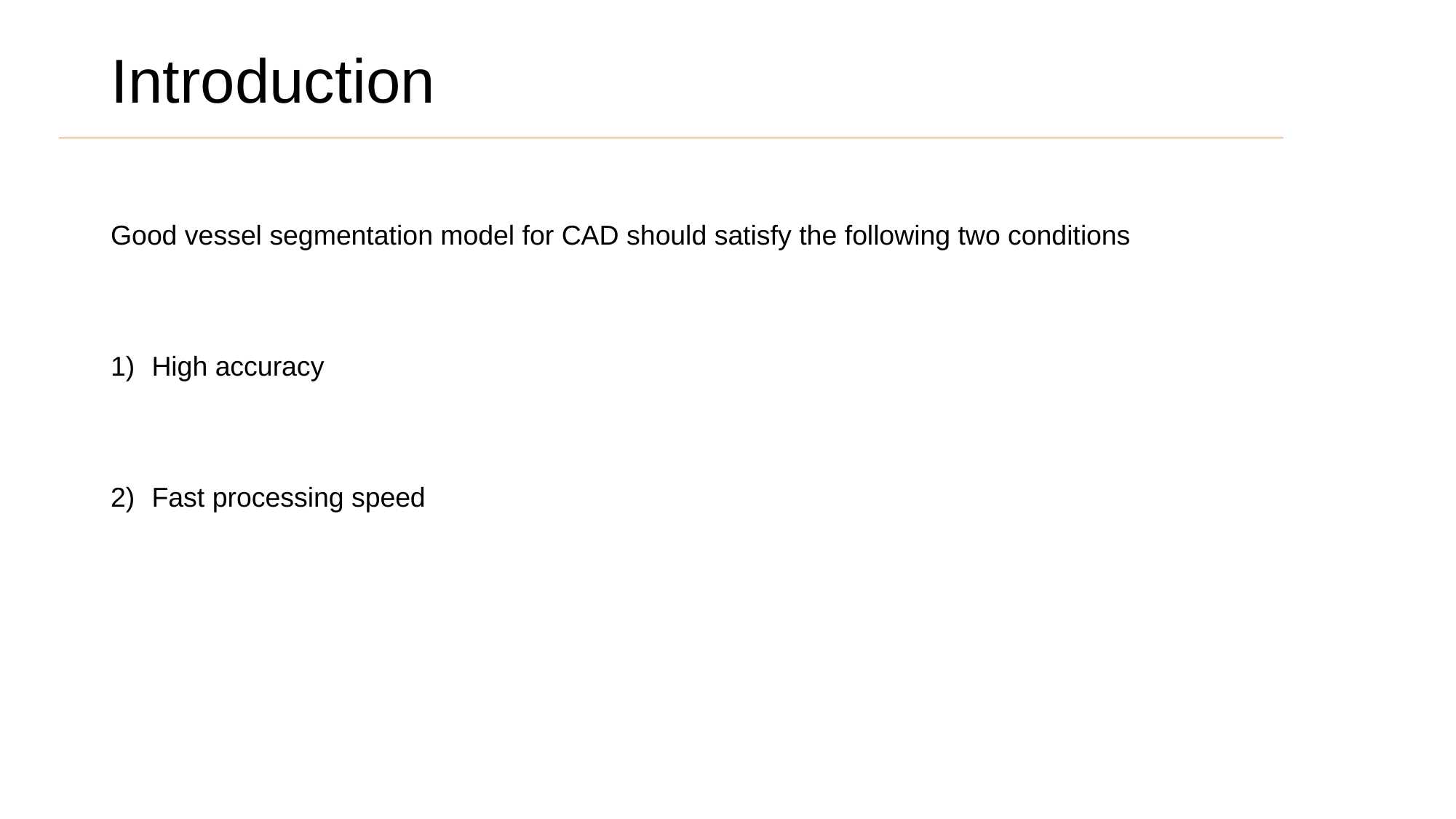

# Introduction
Good vessel segmentation model for CAD should satisfy the following two conditions

High accuracy

Fast processing speed